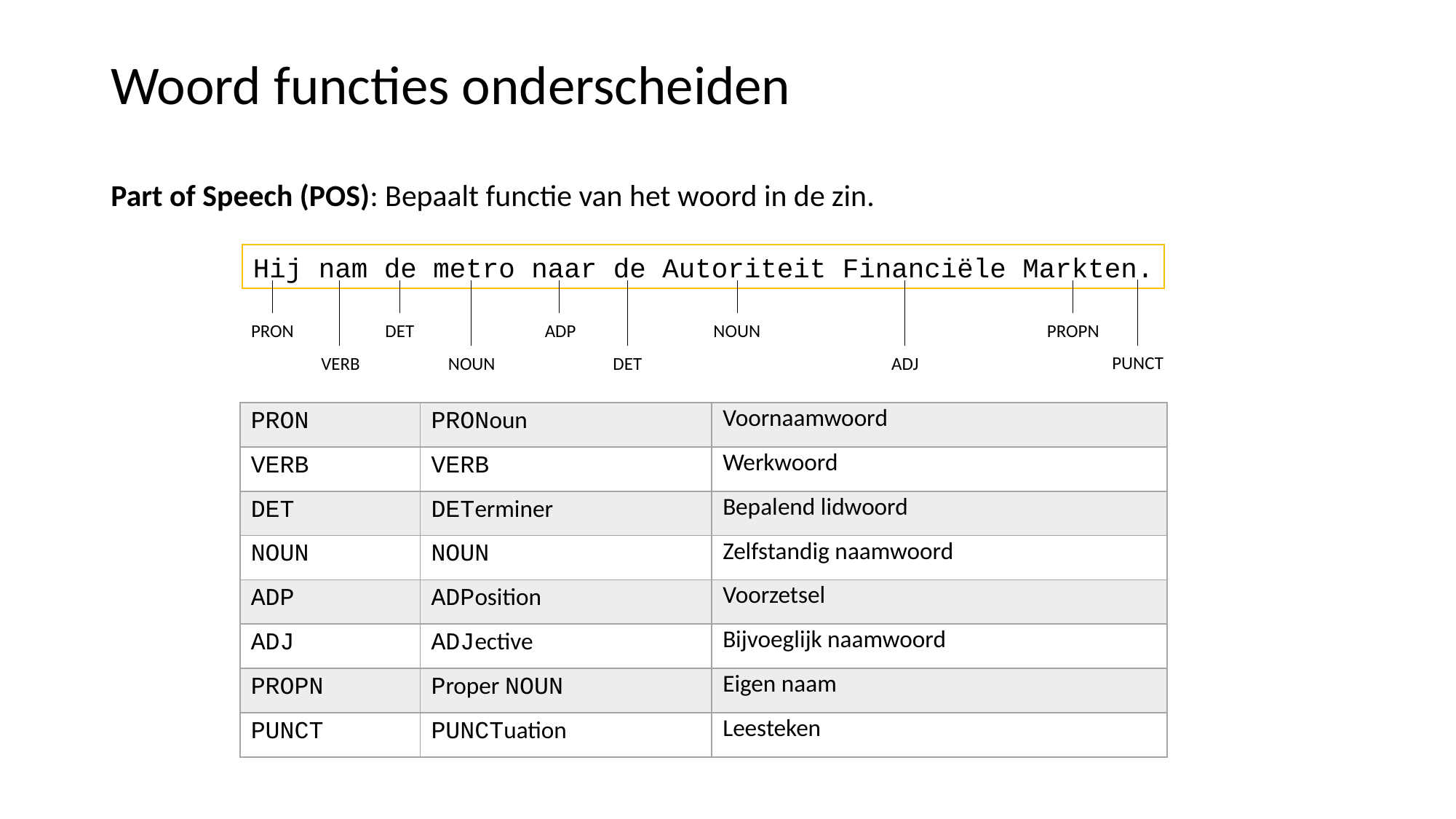

# Woord functies onderscheiden
Part of Speech (POS): Bepaalt functie van het woord in de zin.
Hij nam de metro naar de Autoriteit Financiële Markten.
PRON
DET
ADP
NOUN
PROPN
VERB
NOUN
DET
ADJ
PUNCT
| PRON | PRONoun | Voornaamwoord |
| --- | --- | --- |
| VERB | VERB | Werkwoord |
| DET | DETerminer | Bepalend lidwoord |
| NOUN | NOUN | Zelfstandig naamwoord |
| ADP | ADPosition | Voorzetsel |
| ADJ | ADJective | Bijvoeglijk naamwoord |
| PROPN | Proper NOUN | Eigen naam |
| PUNCT | PUNCTuation | Leesteken |